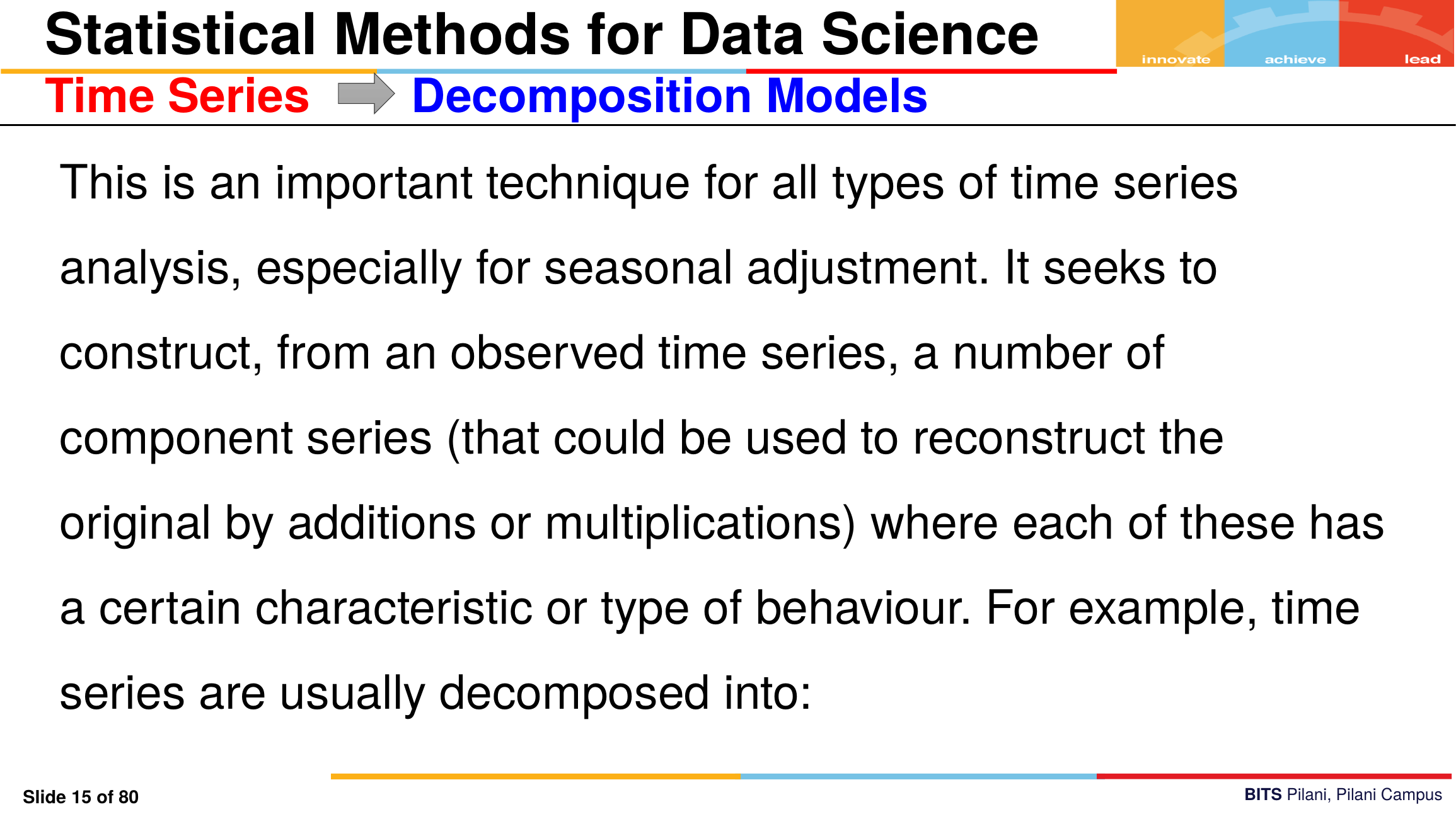

Statistical Methods for Data Science
Time Series
Decomposition Models

This is an important technique for all types of time series analysis, especially for seasonal adjustment. It seeks to construct, from an observed time series, a number of component series (that could be used to reconstruct the original by additions or multiplications) where each of these has a certain characteristic or type of behaviour. For example, time series are usually decomposed into: